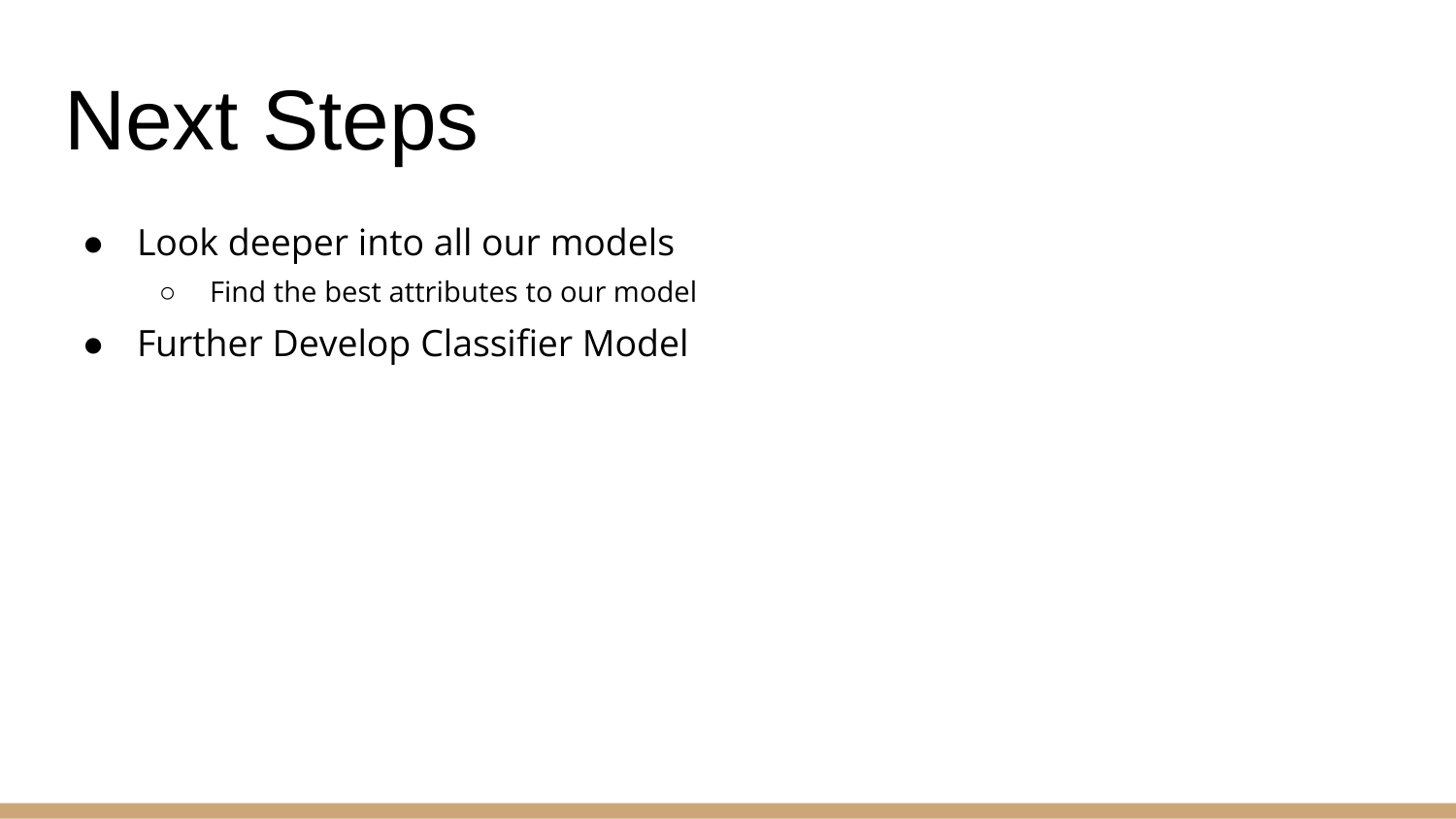

# Next Steps
Look deeper into all our models
Find the best attributes to our model
Further Develop Classifier Model